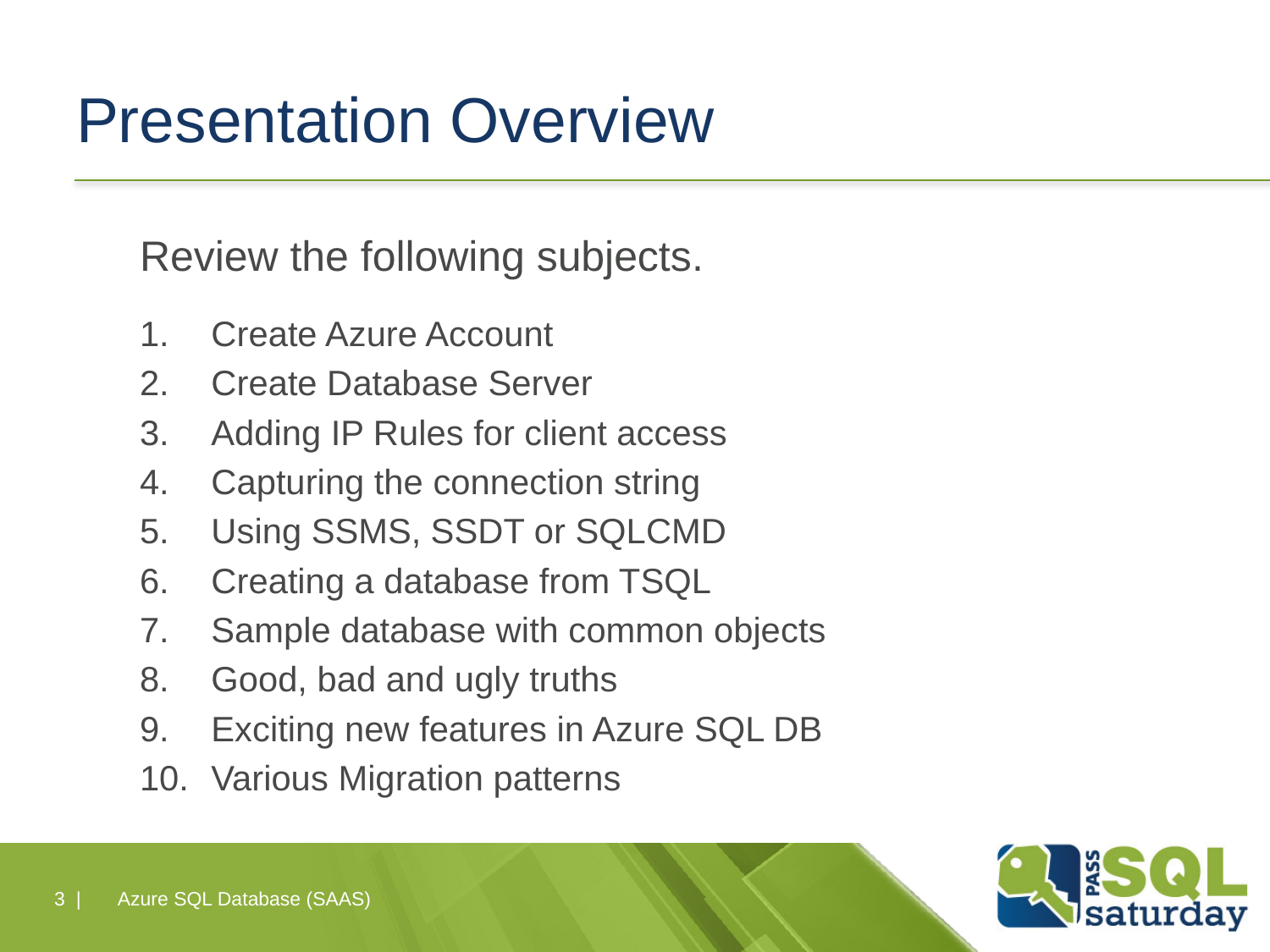

# Presentation Overview
Review the following subjects.

Create Azure Account
Create Database Server
Adding IP Rules for client access
Capturing the connection string
Using SSMS, SSDT or SQLCMD
Creating a database from TSQL
Sample database with common objects
Good, bad and ugly truths
Exciting new features in Azure SQL DB
Various Migration patterns

3  |
Azure SQL Database (SAAS)